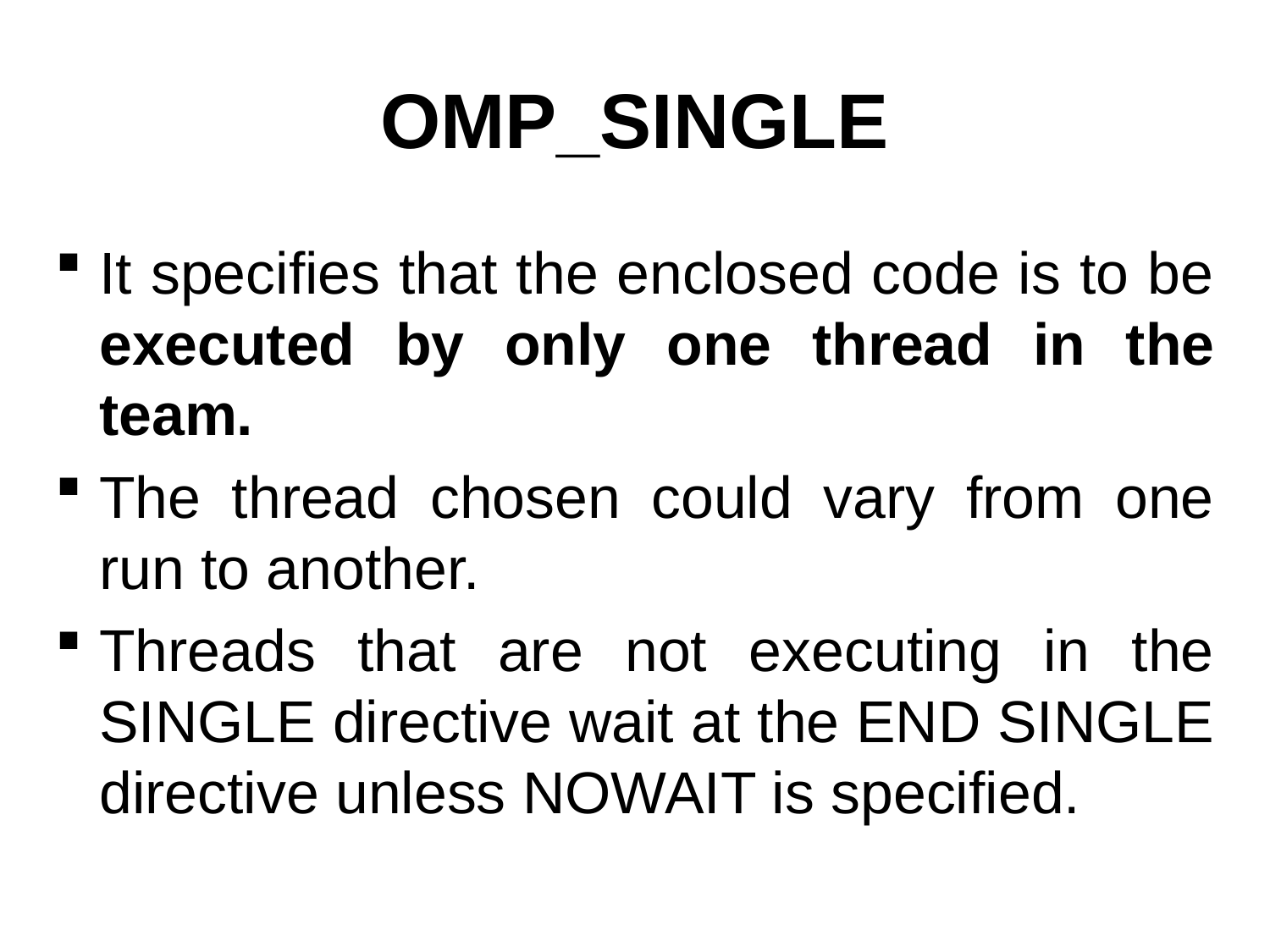

# OMP_SINGLE
It specifies that the enclosed code is to be executed by only one thread in the team.
The thread chosen could vary from one run to another.
Threads that are not executing in the SINGLE directive wait at the END SINGLE directive unless NOWAIT is specified.